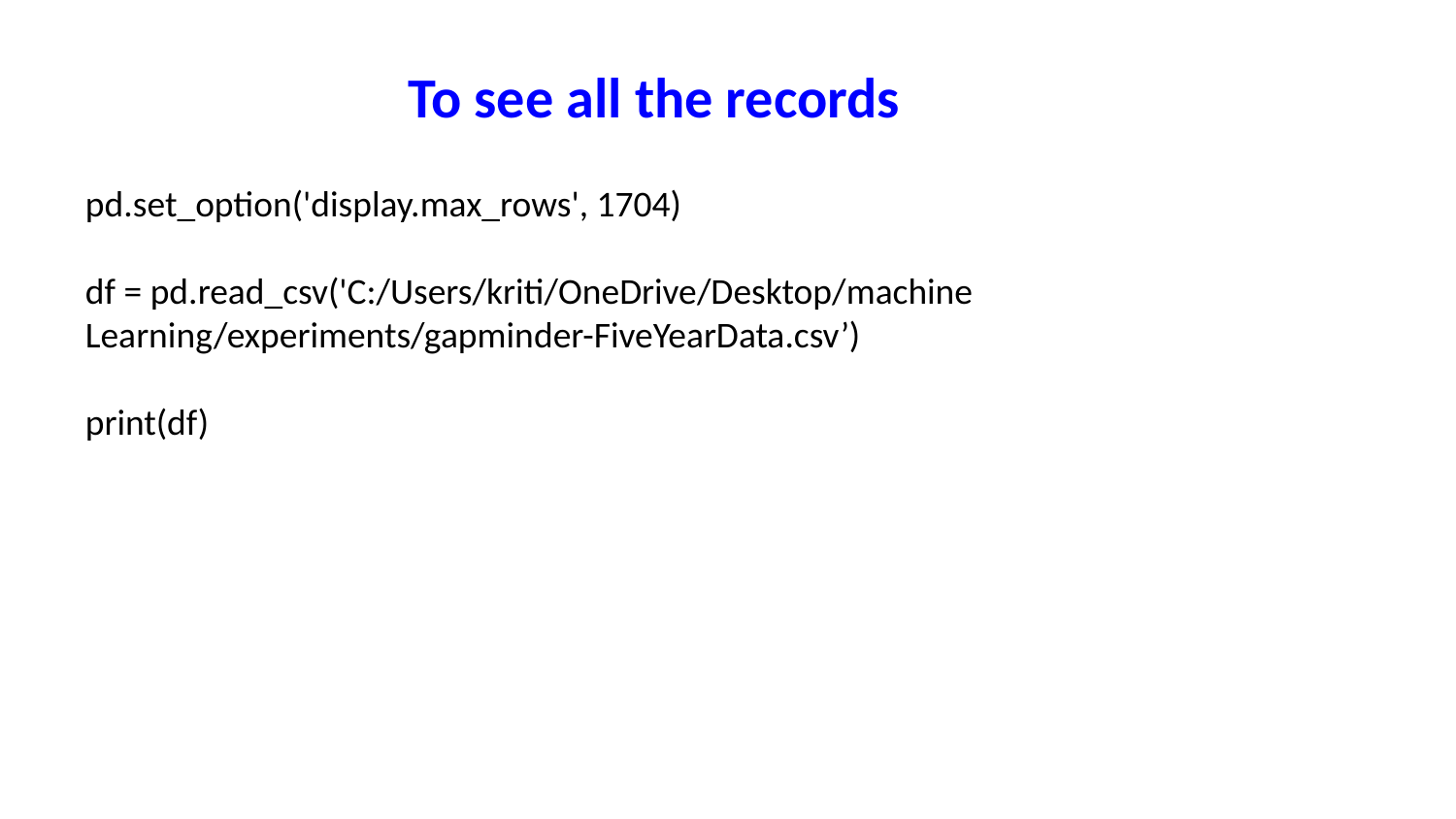

# To see all the records
pd.set_option('display.max_rows', 1704)

df = pd.read_csv('C:/Users/kriti/OneDrive/Desktop/machine Learning/experiments/gapminder-FiveYearData.csv’)

print(df)